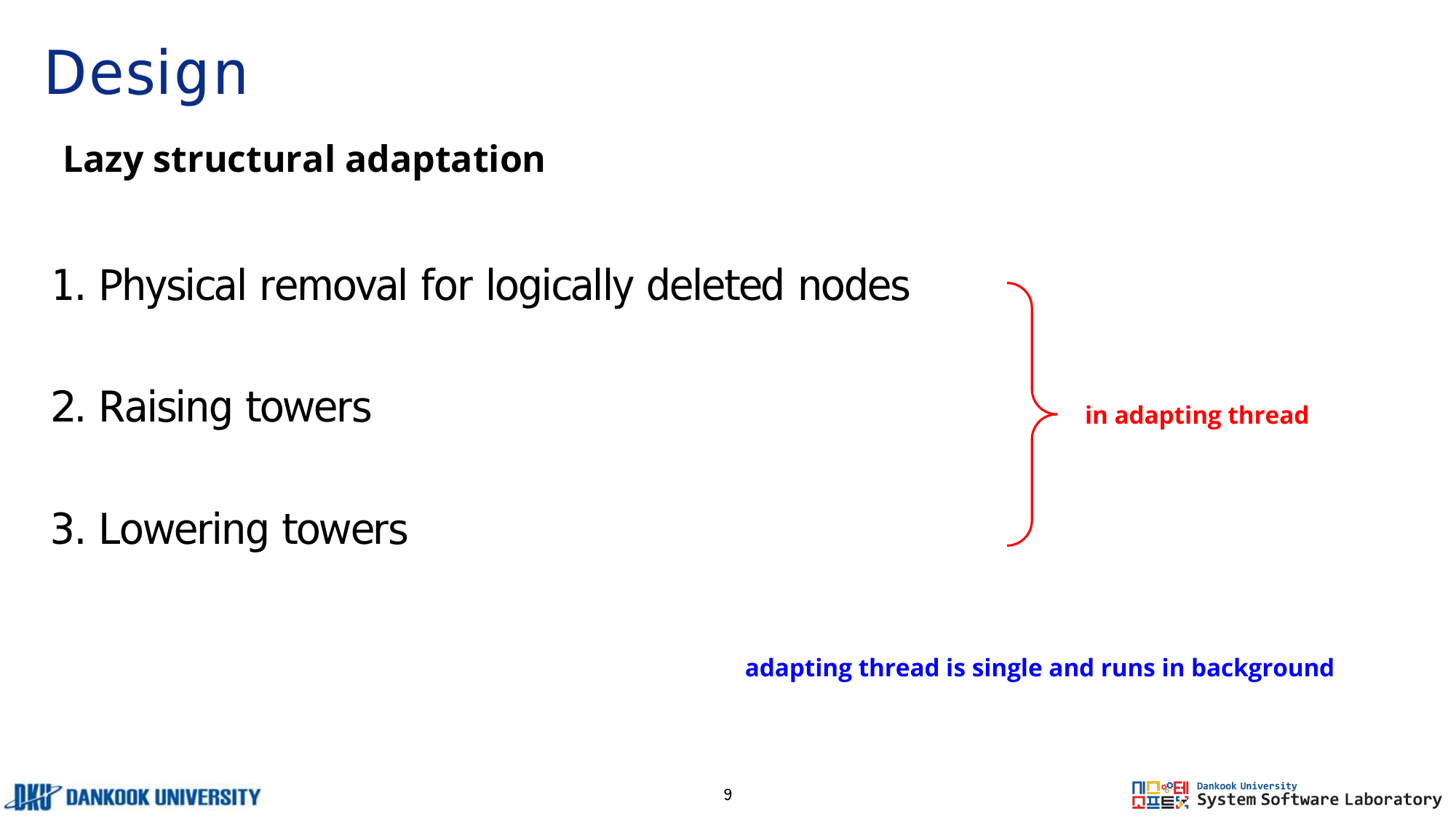

# Design
Lazy structural adaptation

Physical removal for logically deleted nodes

Raising towers

Lowering towers

in adapting thread
adapting thread is single and runs in background
9